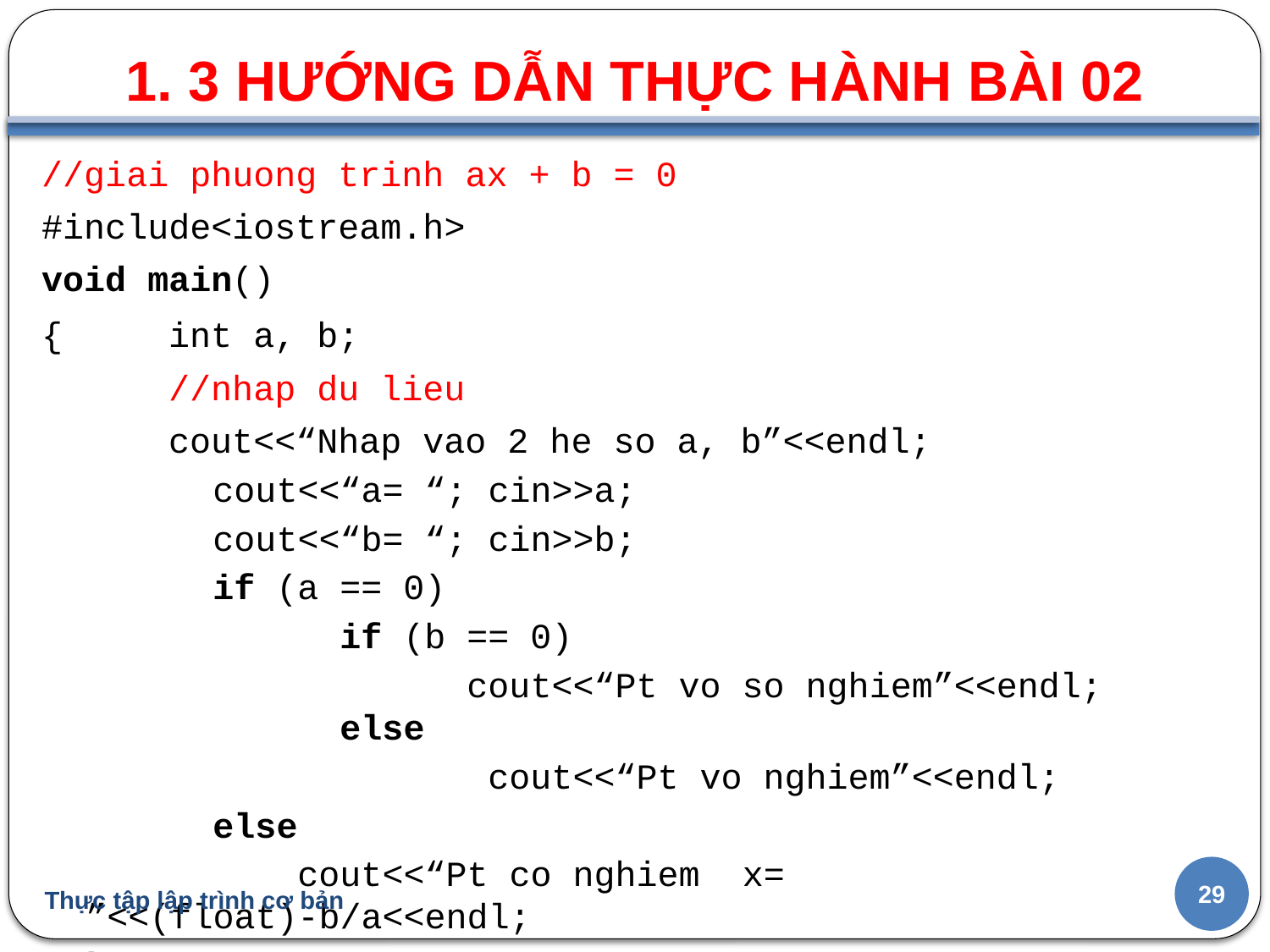

1. 3 HƯỚNG DẪN THỰC HÀNH BÀI 02
#
//giai phuong trinh ax + b = 0
#include<iostream.h>
void main()
{	int a, b;
	//nhap du lieu
	cout<<“Nhap vao 2 he so a, b”<<endl;
	cout<<“a= “; cin>>a;
	cout<<“b= “; cin>>b;
	if (a == 0)
		if (b == 0)
			cout<<“Pt vo so nghiem”<<endl;			else
			 cout<<“Pt vo nghiem”<<endl;
	else
	    cout<<“Pt co nghiem  x= ”<<(float)-b/a<<endl;
}

29
Thực tập lập trình cơ bản